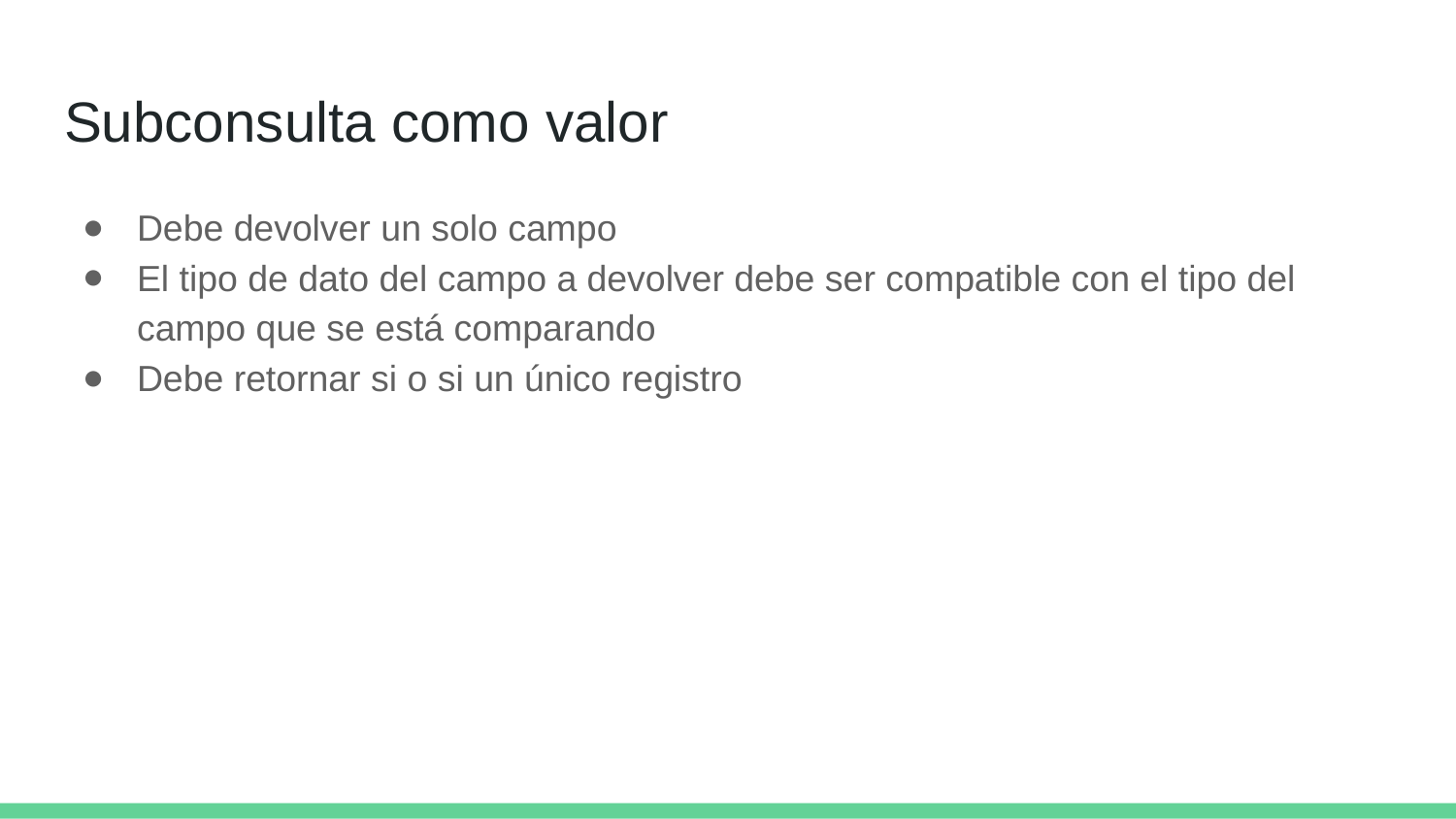

# Subconsulta como valor
Debe devolver un solo campo
El tipo de dato del campo a devolver debe ser compatible con el tipo del campo que se está comparando
Debe retornar si o si un único registro